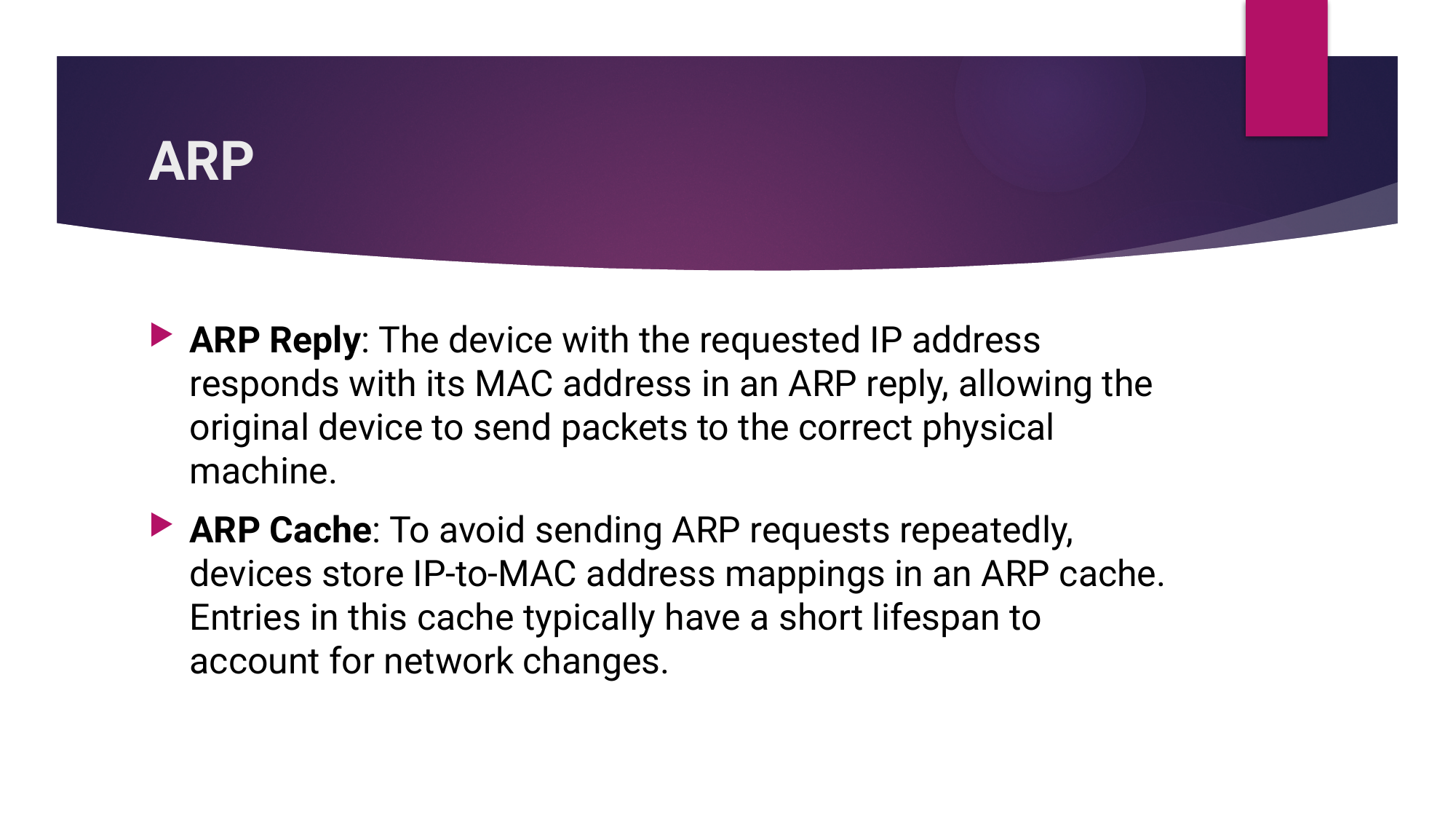

# ARP
ARP Reply: The device with the requested IP address responds with its MAC address in an ARP reply, allowing the original device to send packets to the correct physical machine.
ARP Cache: To avoid sending ARP requests repeatedly, devices store IP-to-MAC address mappings in an ARP cache. Entries in this cache typically have a short lifespan to account for network changes.